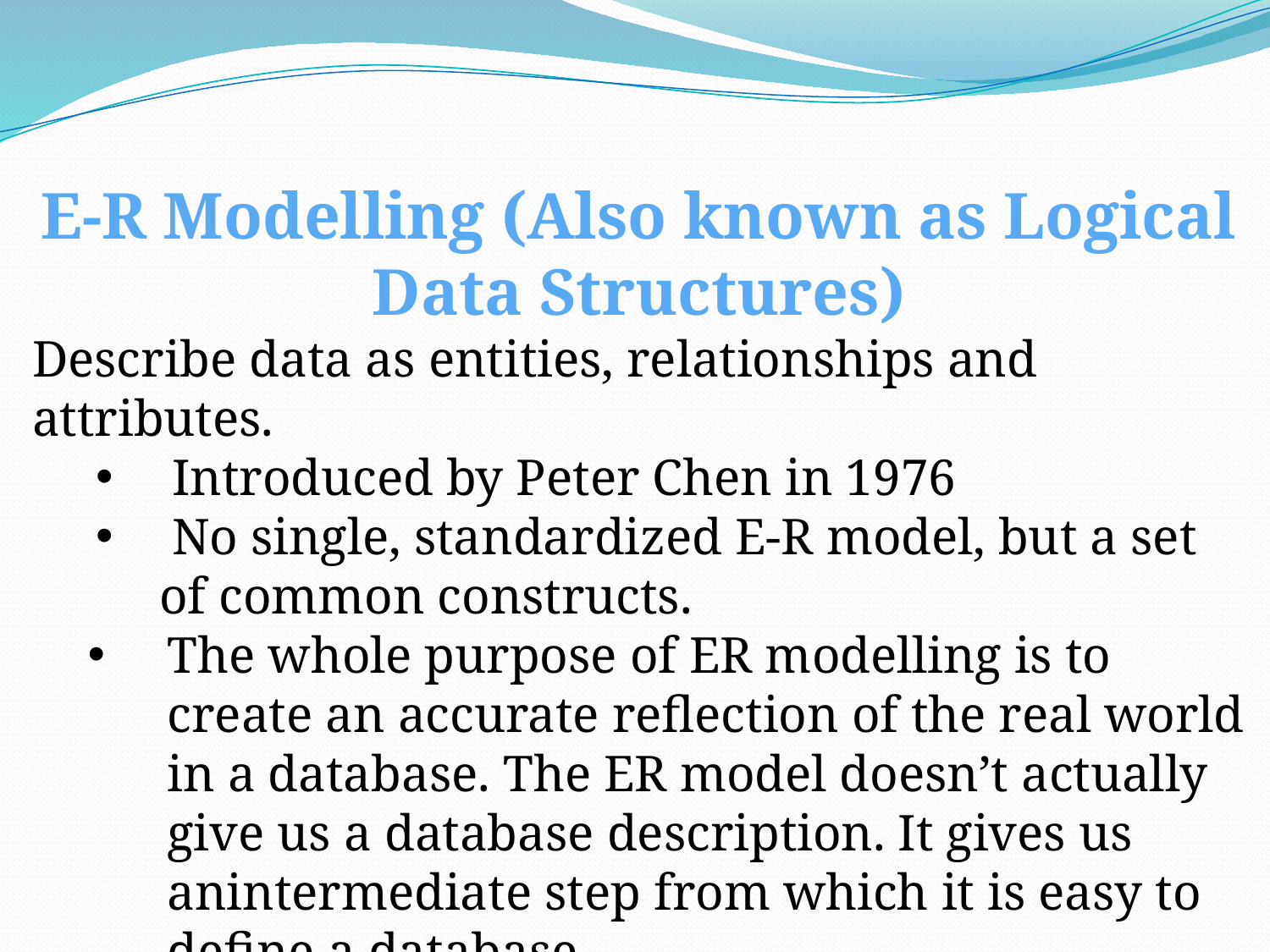

E-R Modelling (Also known as Logical Data Structures)
Describe data as entities, relationships and attributes.
 Introduced by Peter Chen in 1976
 No single, standardized E-R model, but a set of common constructs.
The whole purpose of ER modelling is to create an accurate reflection of the real world in a database. The ER model doesn’t actually give us a database description. It gives us anintermediate step from which it is easy to define a database.